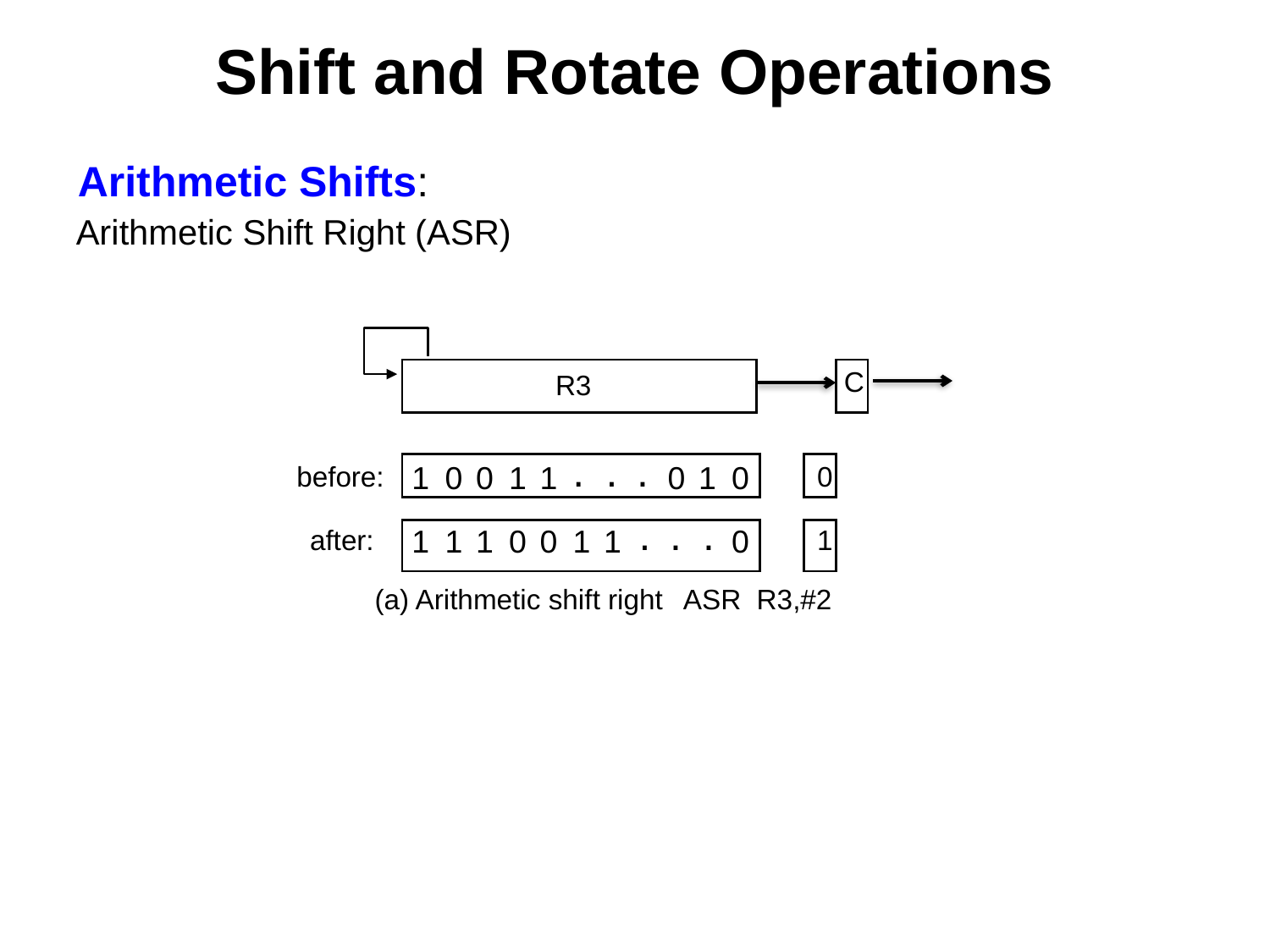

# Shift and Rotate Operations
Arithmetic Shifts:
Arithmetic Shift Right (ASR)

C
R3
.
.
.

1
0
0
1
1
0
1
0
before:
0
.
.
.

1
1
1
0
0
1
1
0
after:
1
(a) Arithmetic shift right
ASR  R3,#2